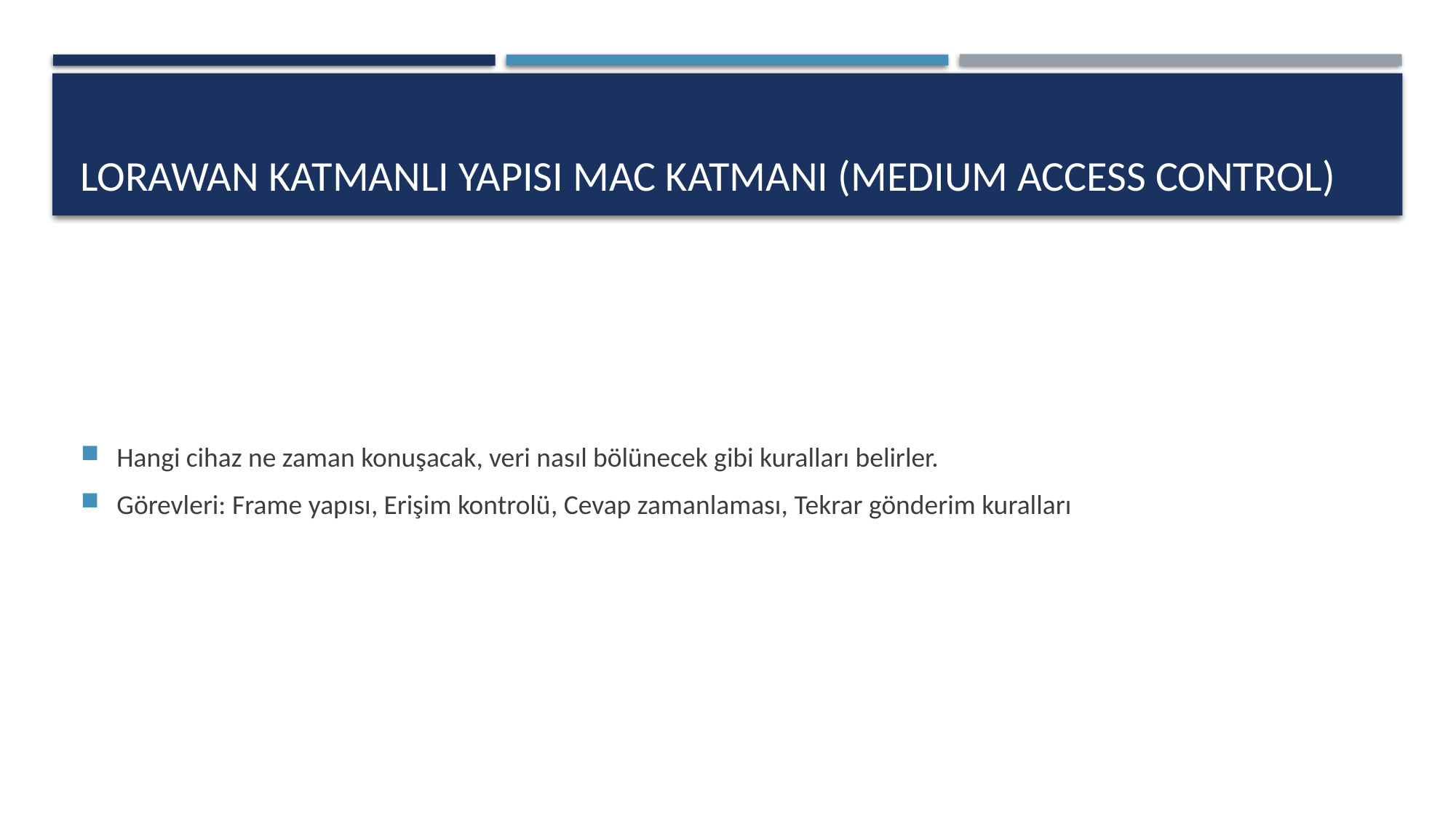

# Lorawan katmanlı yapısı MAC Katmanı (Medium Access Control)
Hangi cihaz ne zaman konuşacak, veri nasıl bölünecek gibi kuralları belirler.
Görevleri: Frame yapısı, Erişim kontrolü, Cevap zamanlaması, Tekrar gönderim kuralları